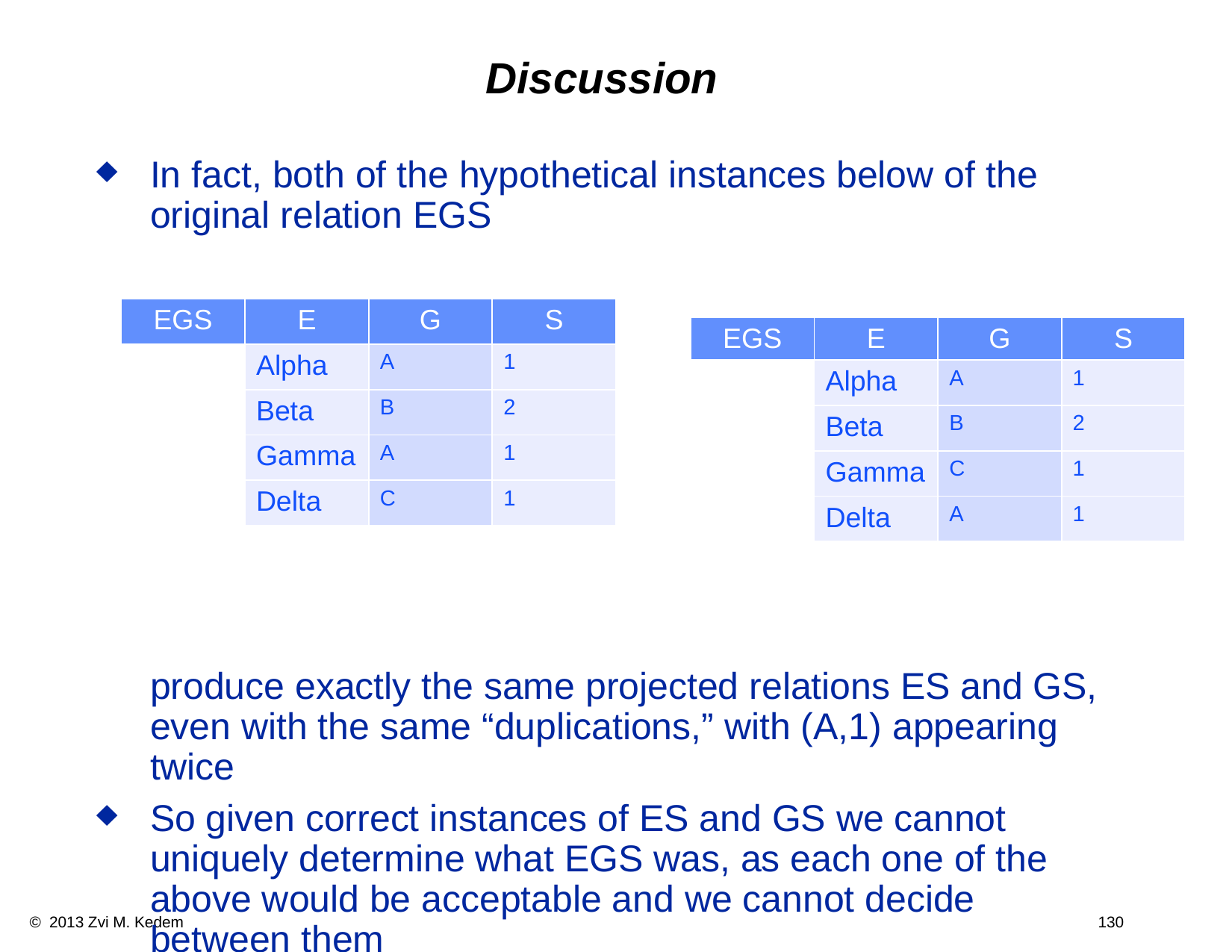

# Discussion
In fact, both of the hypothetical instances below of the original relation EGS

	produce exactly the same projected relations ES and GS, even with the same “duplications,” with (A,1) appearing twice
So given correct instances of ES and GS we cannot uniquely determine what EGS was, as each one of the above would be acceptable and we cannot decide between them

| EGS | E | G | S |
| --- | --- | --- | --- |
|  | Alpha | A | 1 |
|  | Beta | B | 2 |
|  | Gamma | A | 1 |
|  | Delta | C | 1 |
| EGS | E | G | S |
| --- | --- | --- | --- |
|  | Alpha | A | 1 |
|  | Beta | B | 2 |
|  | Gamma | C | 1 |
|  | Delta | A | 1 |